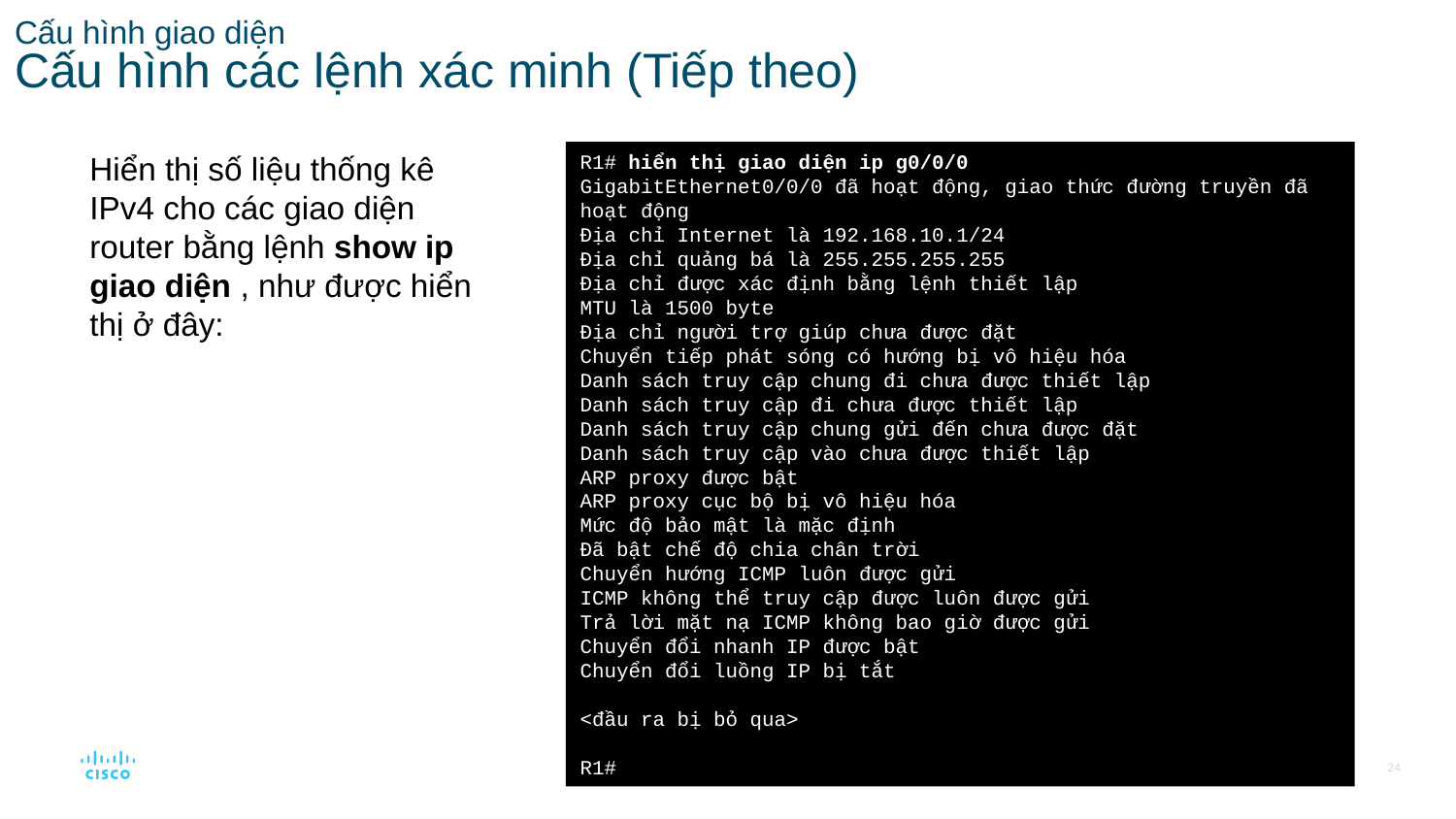

# Cấu hình giao diện Cấu hình các lệnh xác minh (Tiếp theo)
Hiển thị số liệu thống kê IPv4 cho các giao diện router bằng lệnh show ip giao diện , như được hiển thị ở đây:
R1# hiển thị giao diện ip g0/0/0
GigabitEthernet0/0/0 đã hoạt động, giao thức đường truyền đã hoạt động
Địa chỉ Internet là 192.168.10.1/24
Địa chỉ quảng bá là 255.255.255.255
Địa chỉ được xác định bằng lệnh thiết lập
MTU là 1500 byte
Địa chỉ người trợ giúp chưa được đặt
Chuyển tiếp phát sóng có hướng bị vô hiệu hóa
Danh sách truy cập chung đi chưa được thiết lập
Danh sách truy cập đi chưa được thiết lập
Danh sách truy cập chung gửi đến chưa được đặt
Danh sách truy cập vào chưa được thiết lập
ARP proxy được bật
ARP proxy cục bộ bị vô hiệu hóa
Mức độ bảo mật là mặc định
Đã bật chế độ chia chân trời
Chuyển hướng ICMP luôn được gửi
ICMP không thể truy cập được luôn được gửi
Trả lời mặt nạ ICMP không bao giờ được gửi
Chuyển đổi nhanh IP được bật
Chuyển đổi luồng IP bị tắt

<đầu ra bị bỏ qua>

R1#